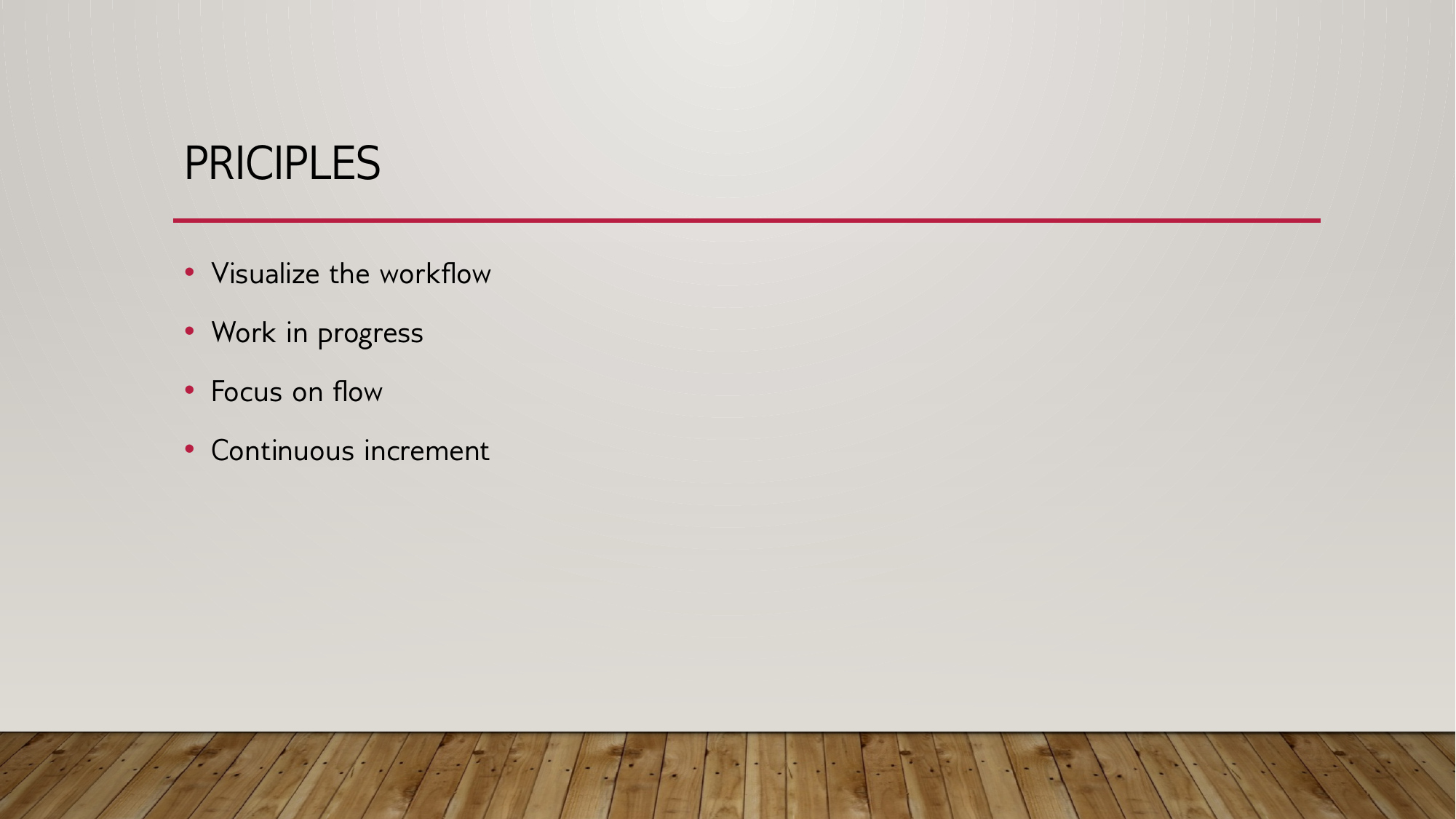

# PRICIPLES
Visualize the workflow
Work in progress
Focus on flow
Continuous increment